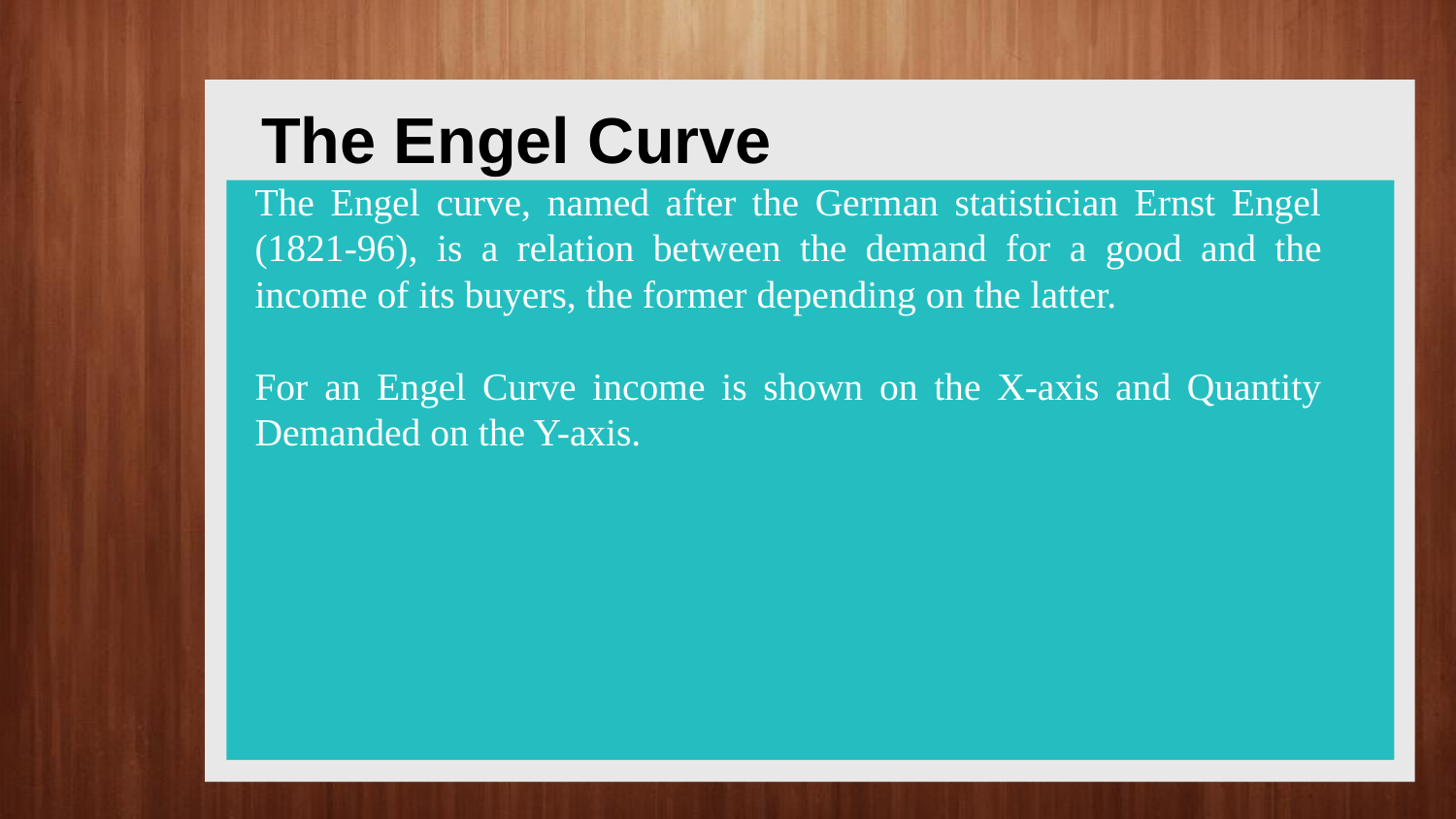

# The Engel Curve
The Engel curve, named after the German statistician Ernst Engel (1821-96), is a relation be­tween the demand for a good and the income of its buyers, the former depending on the latter.

For an Engel Curve income is shown on the X-axis and Quantity Demanded on the Y-axis.